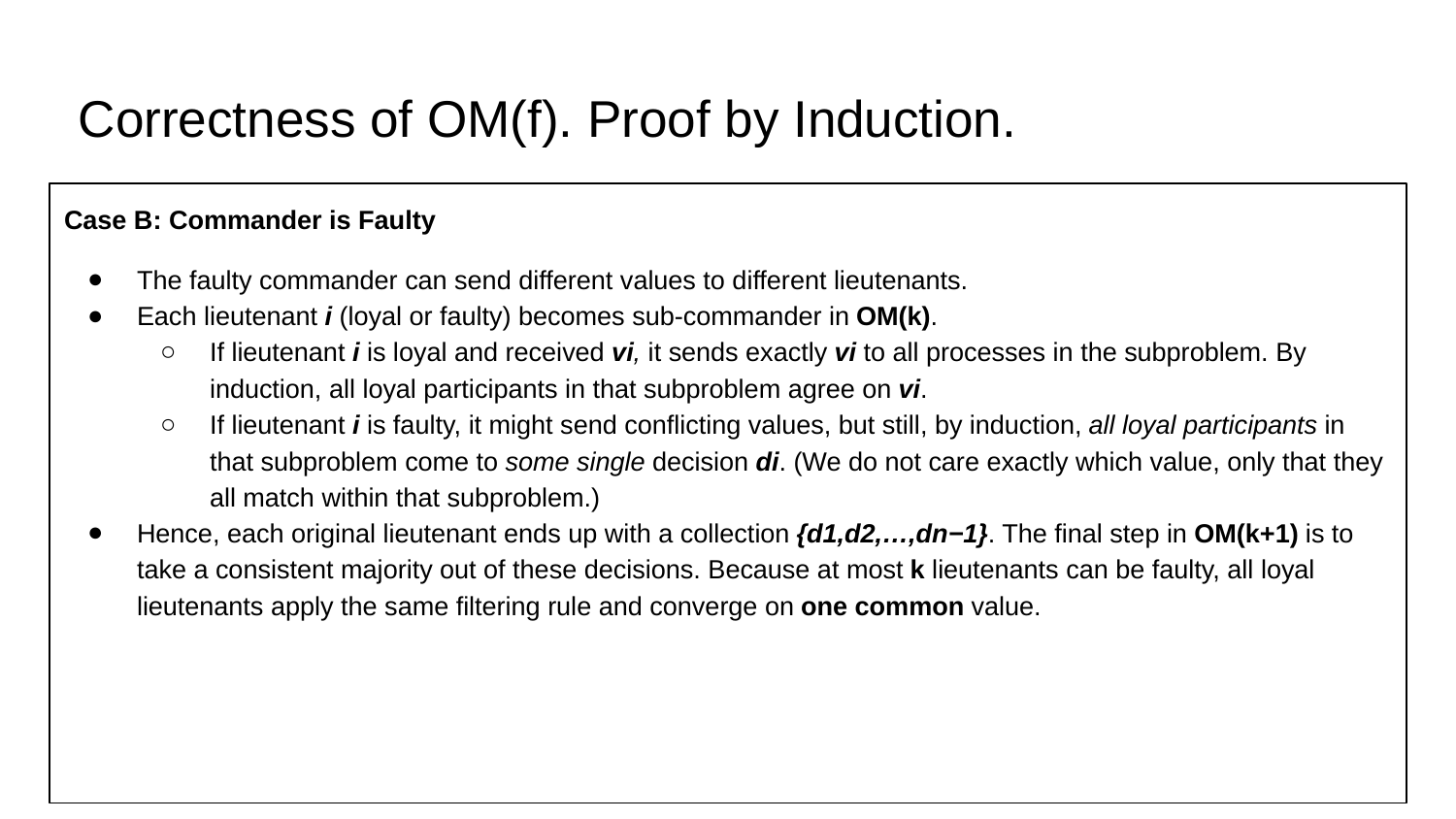

# Correctness of OM(f). Proof by Induction.
Case B: Commander is Faulty
The faulty commander can send different values to different lieutenants.
Each lieutenant i (loyal or faulty) becomes sub-commander in OM(k).
If lieutenant i is loyal and received vi, it sends exactly vi to all processes in the subproblem. By induction, all loyal participants in that subproblem agree on vi​.
If lieutenant i is faulty, it might send conflicting values, but still, by induction, all loyal participants in that subproblem come to some single decision di​. (We do not care exactly which value, only that they all match within that subproblem.)
Hence, each original lieutenant ends up with a collection {d1,d2,…,dn−1}. The final step in OM(k+1) is to take a consistent majority out of these decisions. Because at most k lieutenants can be faulty, all loyal lieutenants apply the same filtering rule and converge on one common value.